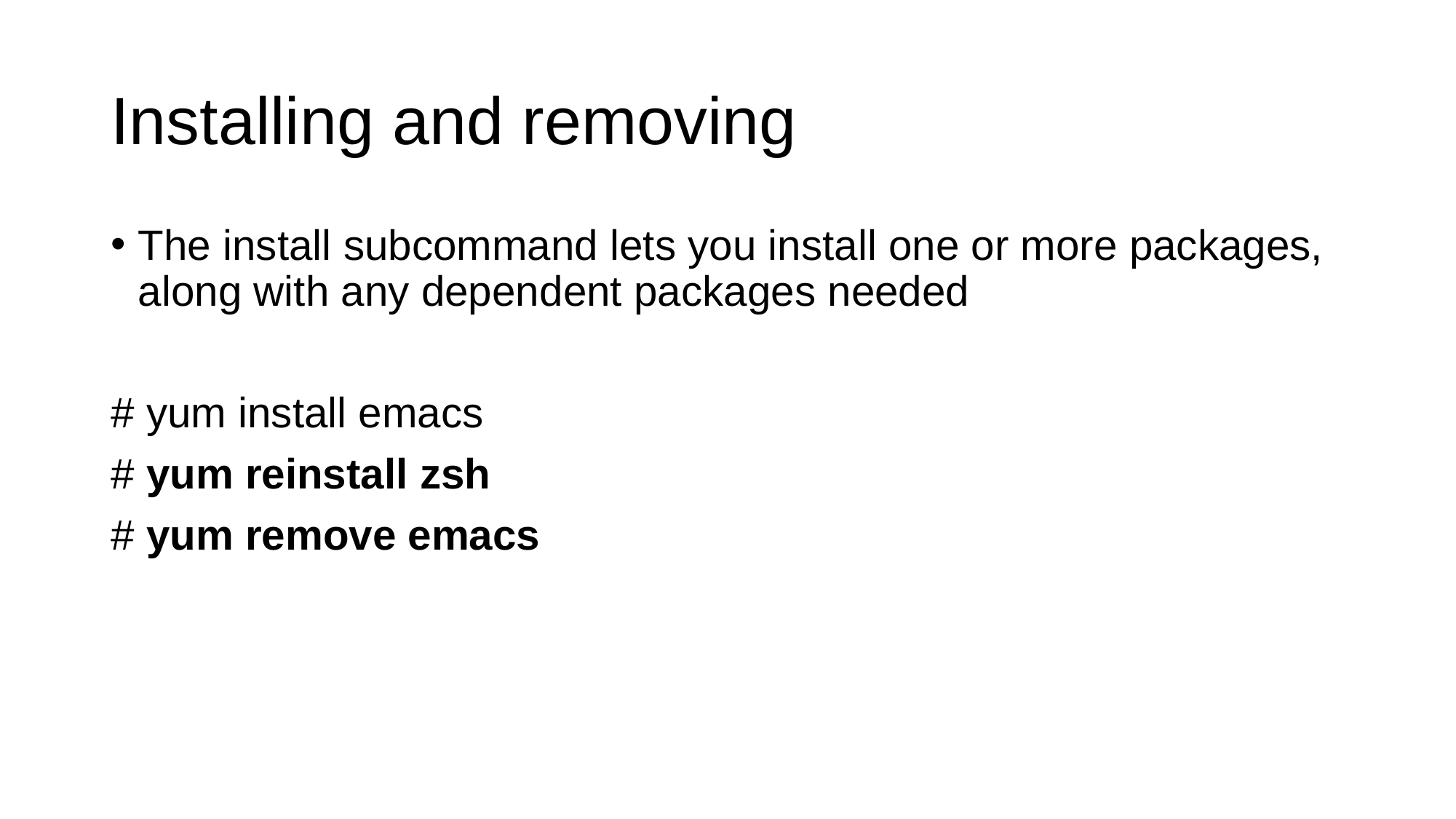

# Installing and removing
The install subcommand lets you install one or more packages, along with any dependent packages needed

# yum install emacs
# yum reinstall zsh
# yum remove emacs